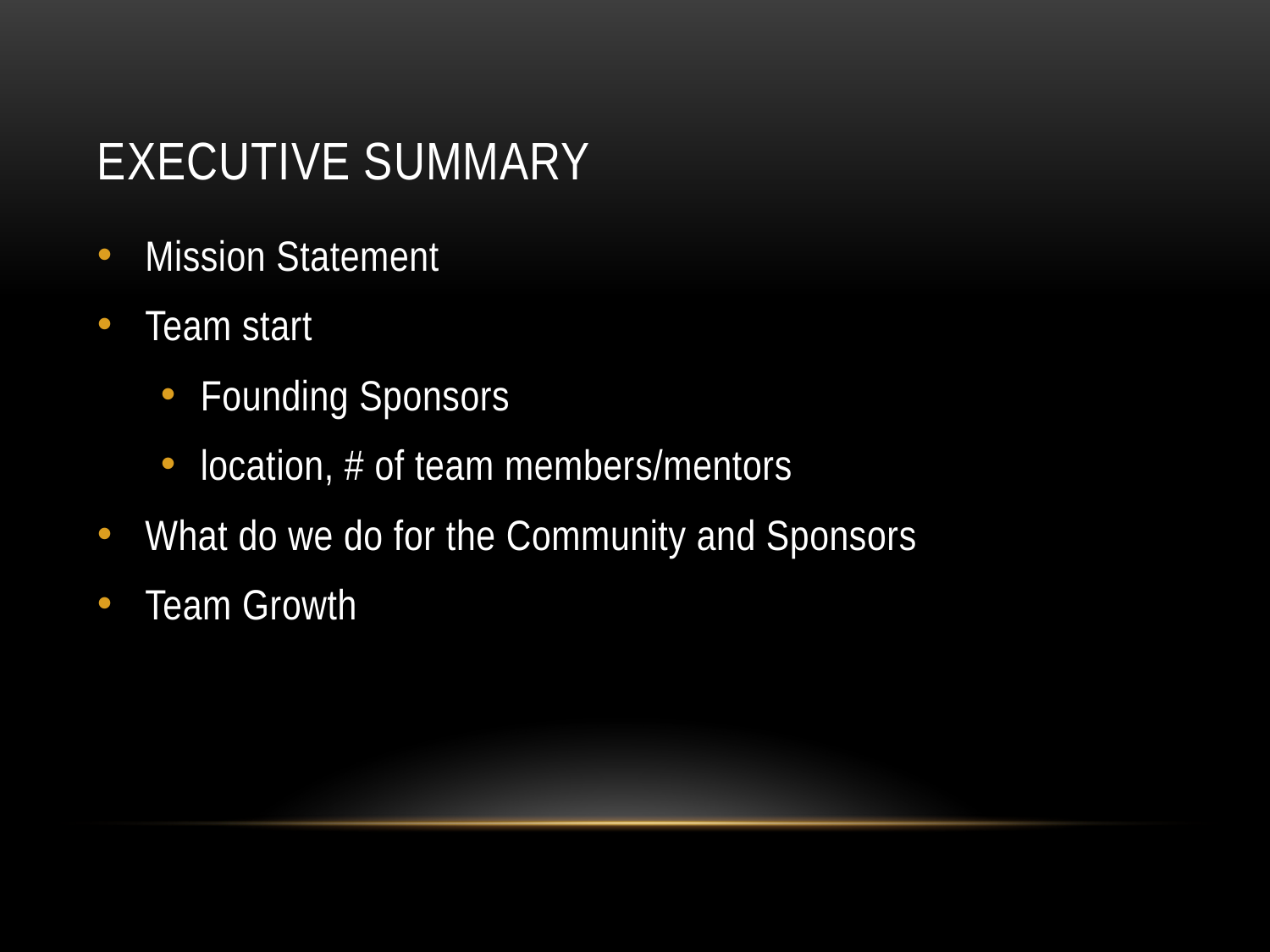

# Executive Summary
Mission Statement
Team start
Founding Sponsors
location, # of team members/mentors
What do we do for the Community and Sponsors
Team Growth